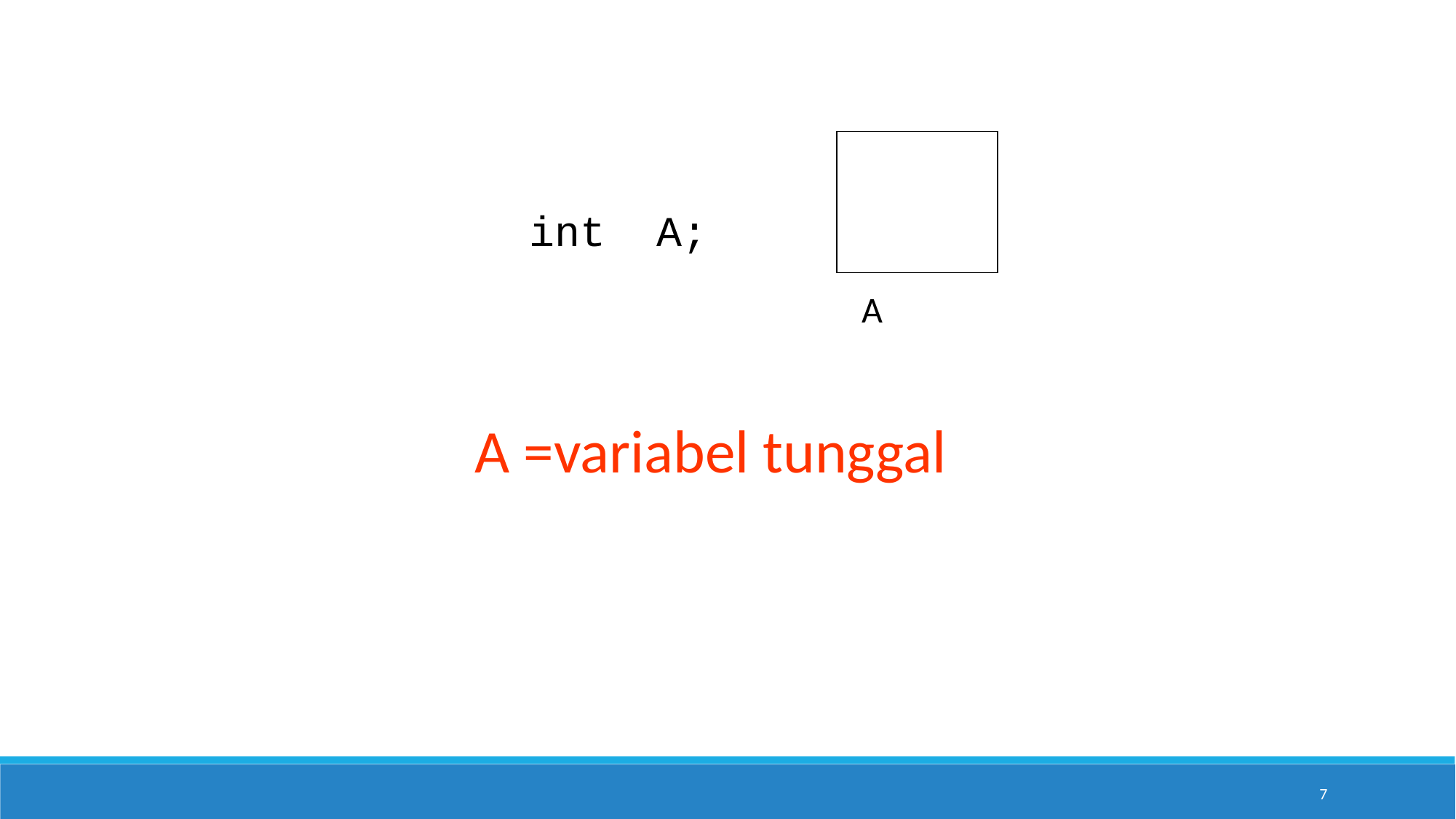

int  A;
A
A =variabel tunggal
7